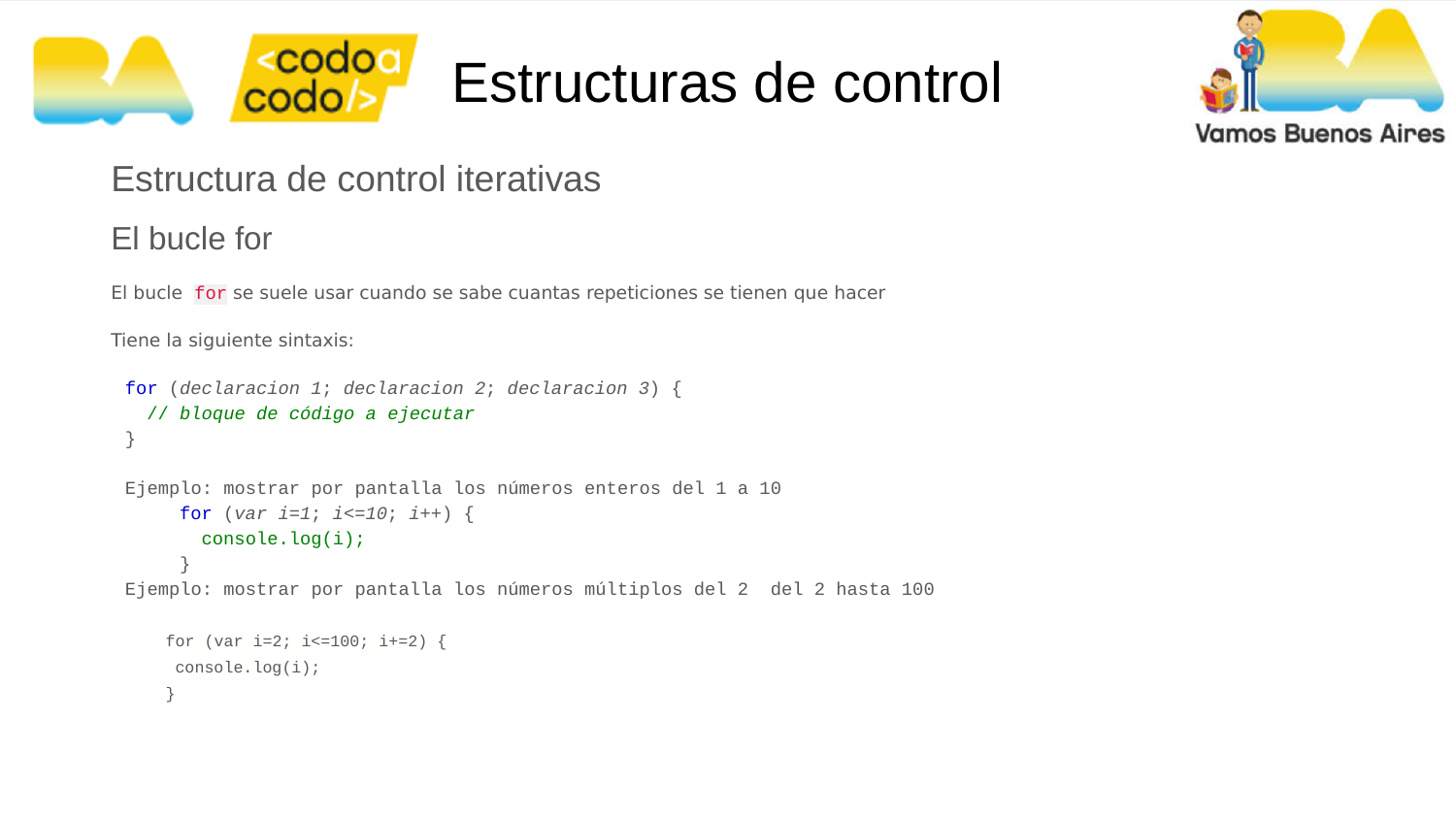

# Estructuras de control
Estructura de control iterativas
El bucle for
El bucle  for se suele usar cuando se sabe cuantas repeticiones se tienen que hacer
Tiene la siguiente sintaxis:
for (declaracion 1; declaracion 2; declaracion 3) {
  // bloque de código a ejecutar
}

Ejemplo: mostrar por pantalla los números enteros del 1 a 10
for (var i=1; i<=10; i++) {
  console.log(i);
}
Ejemplo: mostrar por pantalla los números múltiplos del 2  del 2 hasta 100

for (var i=2; i<=100; i+=2) {
 console.log(i);
}